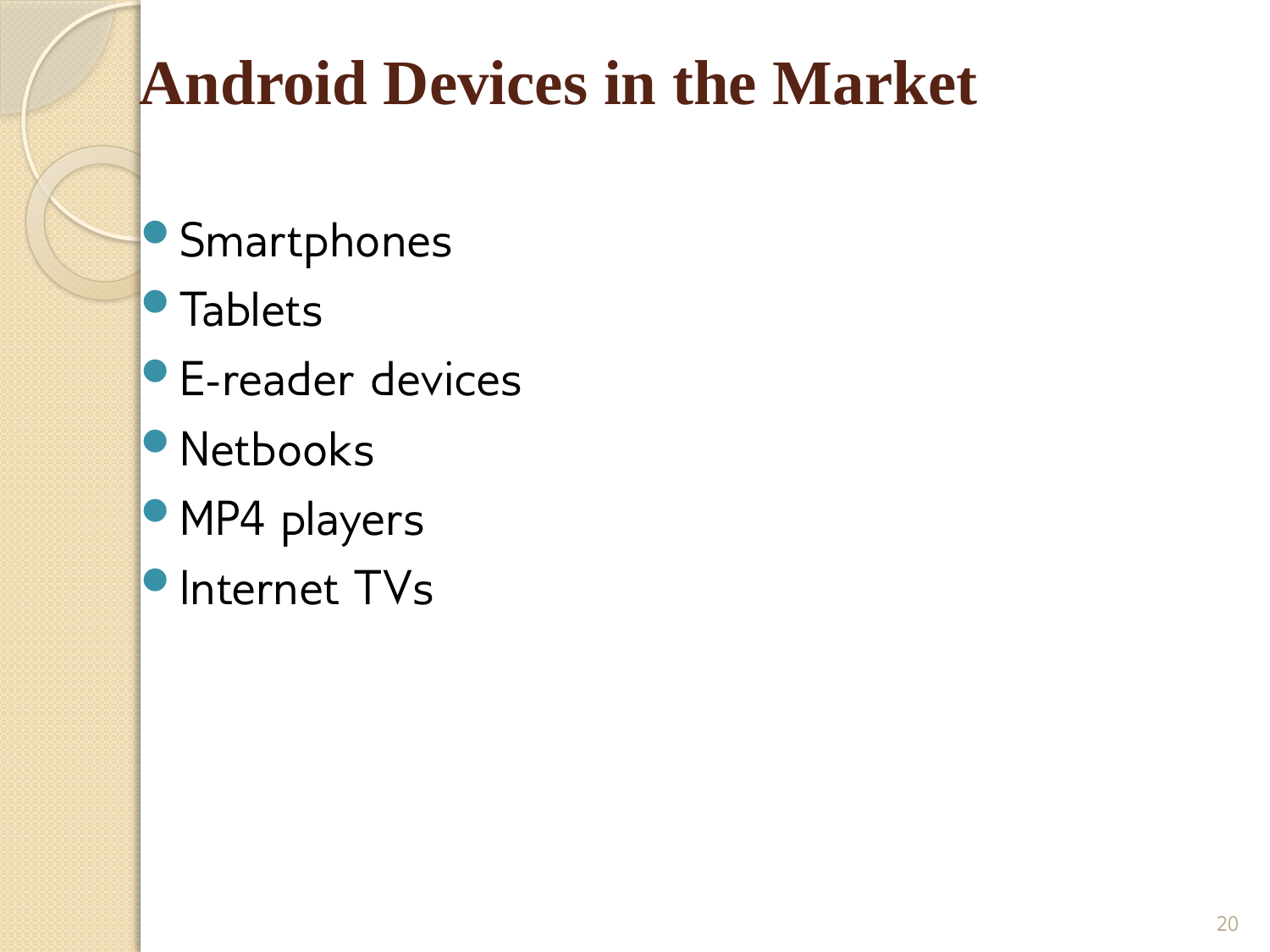

# Android Devices in the Market
Smartphones
Tablets
E-reader devices
Netbooks
MP4 players
Internet TVs
20